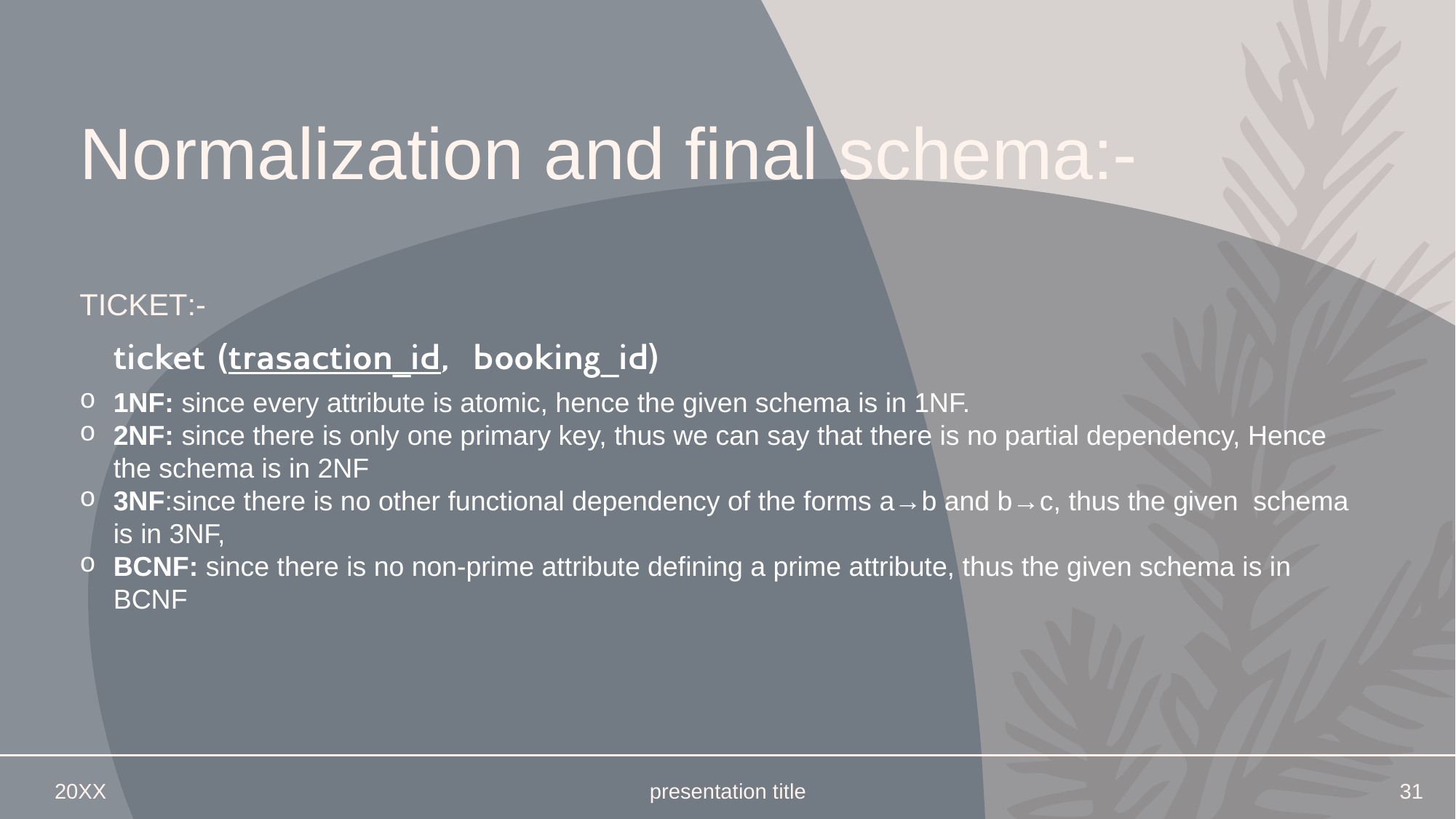

# Normalization and final schema:-
ticket:-
ticket (trasaction_id,  booking_id)
1NF: since every attribute is atomic, hence the given schema is in 1NF.
2NF: since there is only one primary key, thus we can say that there is no partial dependency, Hence the schema is in 2NF
3NF:since there is no other functional dependency of the forms a→b and b→c, thus the given  schema is in 3NF,
BCNF: since there is no non-prime attribute defining a prime attribute, thus the given schema is in BCNF

20XX
presentation title
31